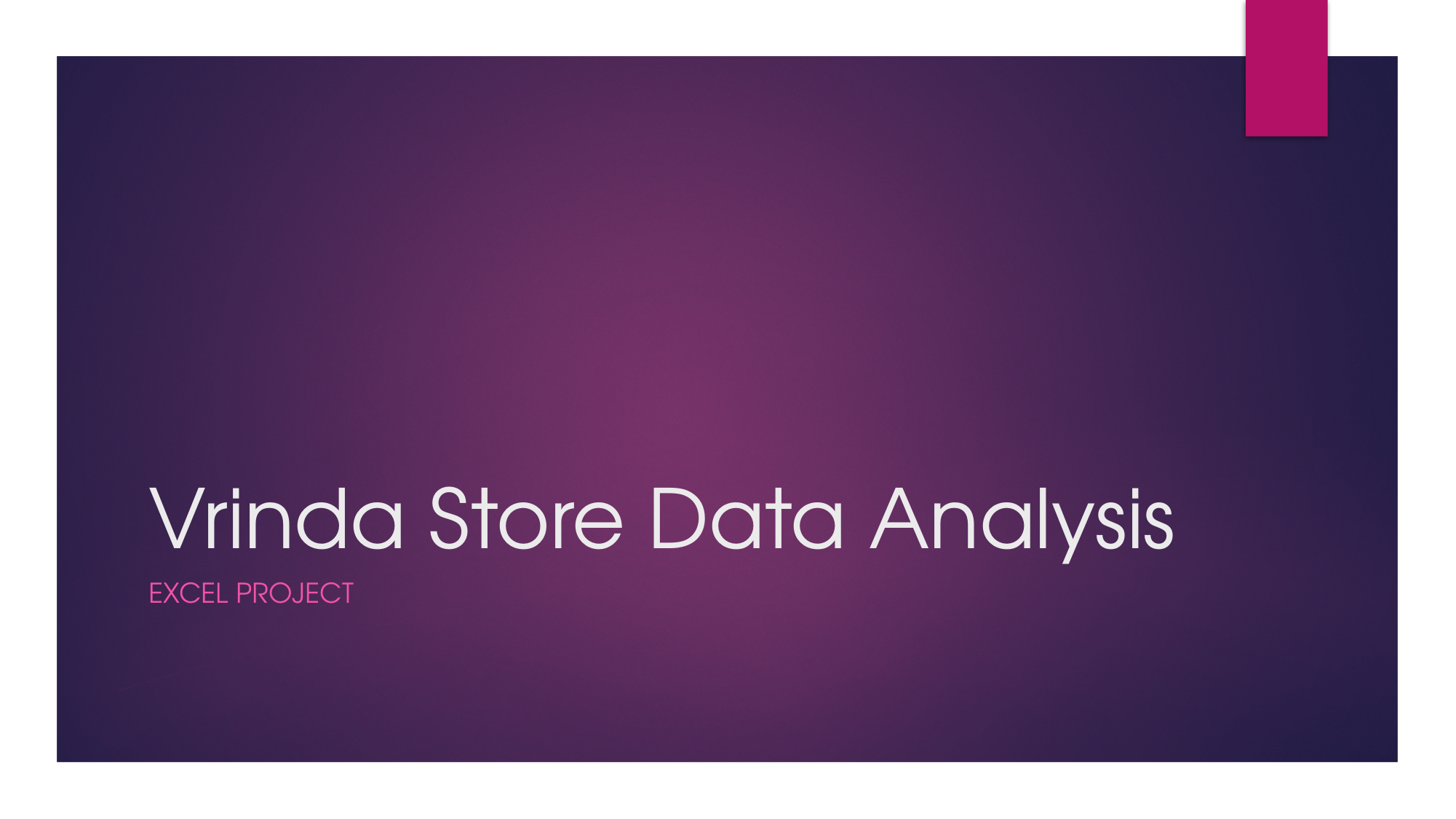

# Vrinda Store Data Analysis
EXCEL PROJECT